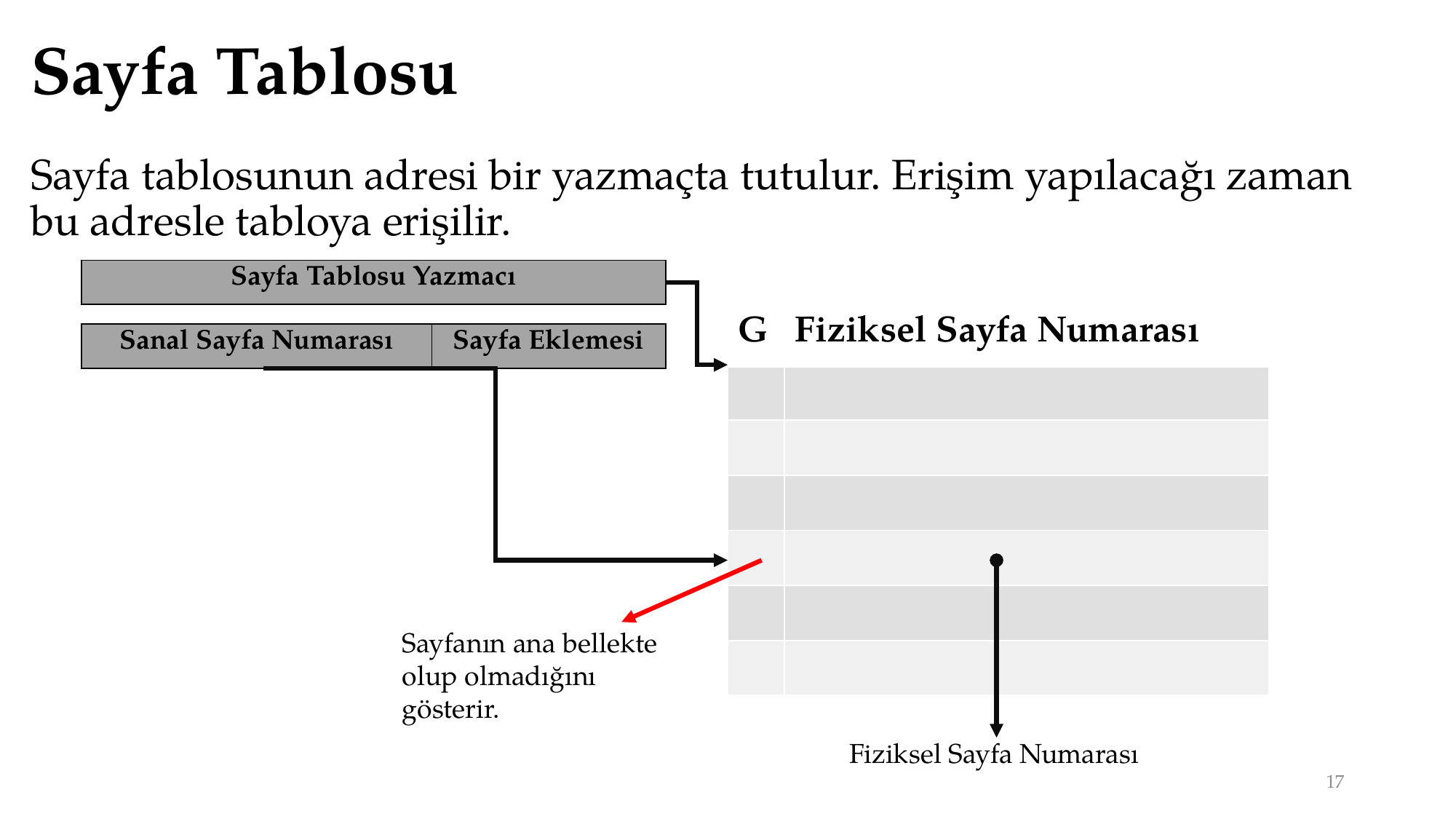

# Sayfa Tablosu
Sayfa tablosunun adresi bir yazmaçta tutulur. Erişim yapılacağı zaman bu adresle tabloya erişilir.
| Sayfa Tablosu Yazmacı |
| --- |
| G | Fiziksel Sayfa Numarası |
| --- | --- |
|  |  |
|  |  |
|  |  |
|  |  |
|  |  |
|  |  |
| Sanal Sayfa Numarası | Sayfa Eklemesi |
| --- | --- |
Sayfanın ana bellekte olup olmadığını gösterir.
Fiziksel Sayfa Numarası
17